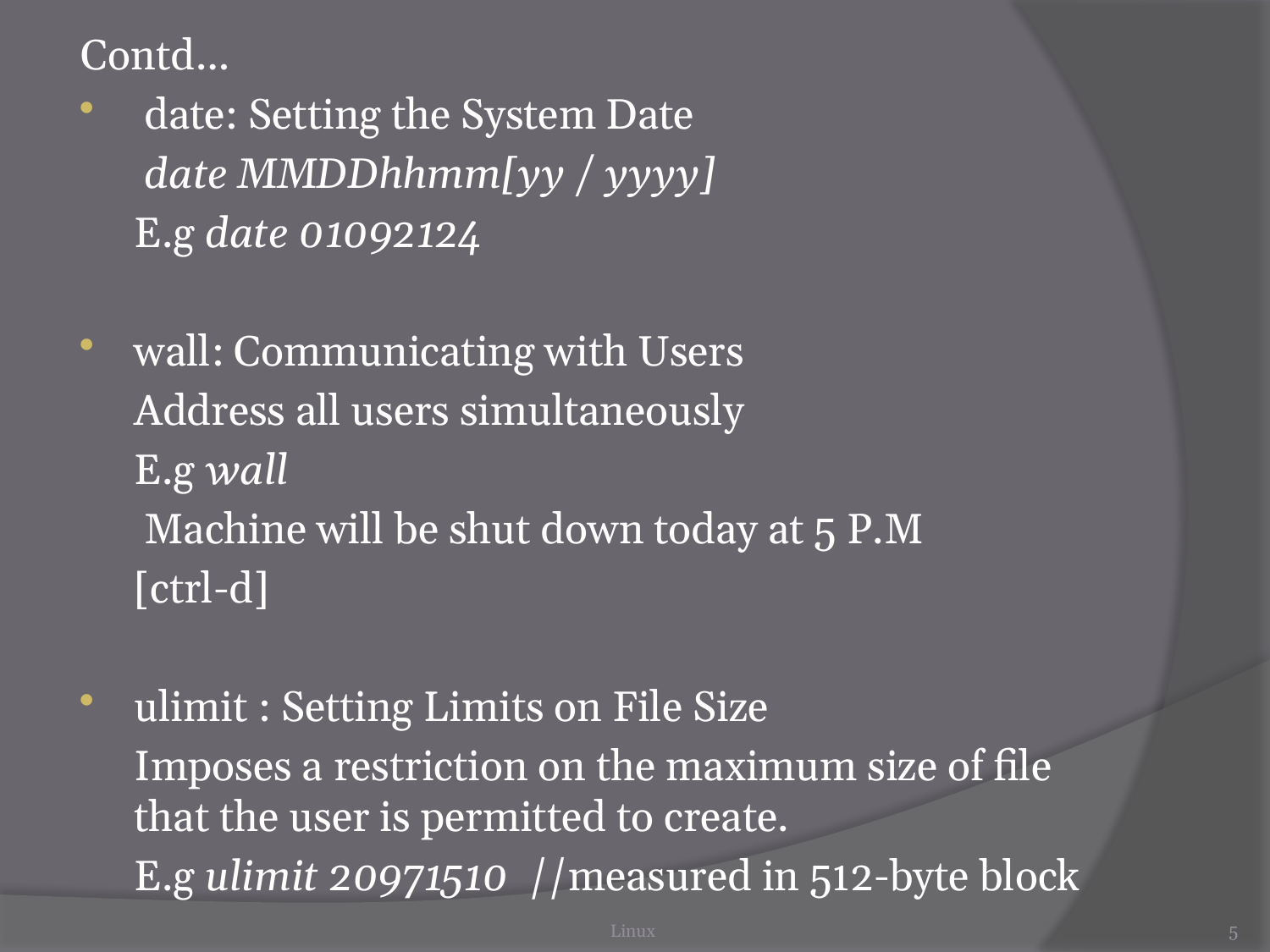

Contd…
 date: Setting the System Date
	 date MMDDhhmm[yy / yyyy]
	E.g date 01092124

wall: Communicating with Users
	Address all users simultaneously
	E.g wall
	 Machine will be shut down today at 5 P.M
	[ctrl-d]

ulimit : Setting Limits on File Size
	Imposes a restriction on the maximum size of file that the user is permitted to create.
	E.g ulimit 20971510  //measured in 512-byte block
Linux
5